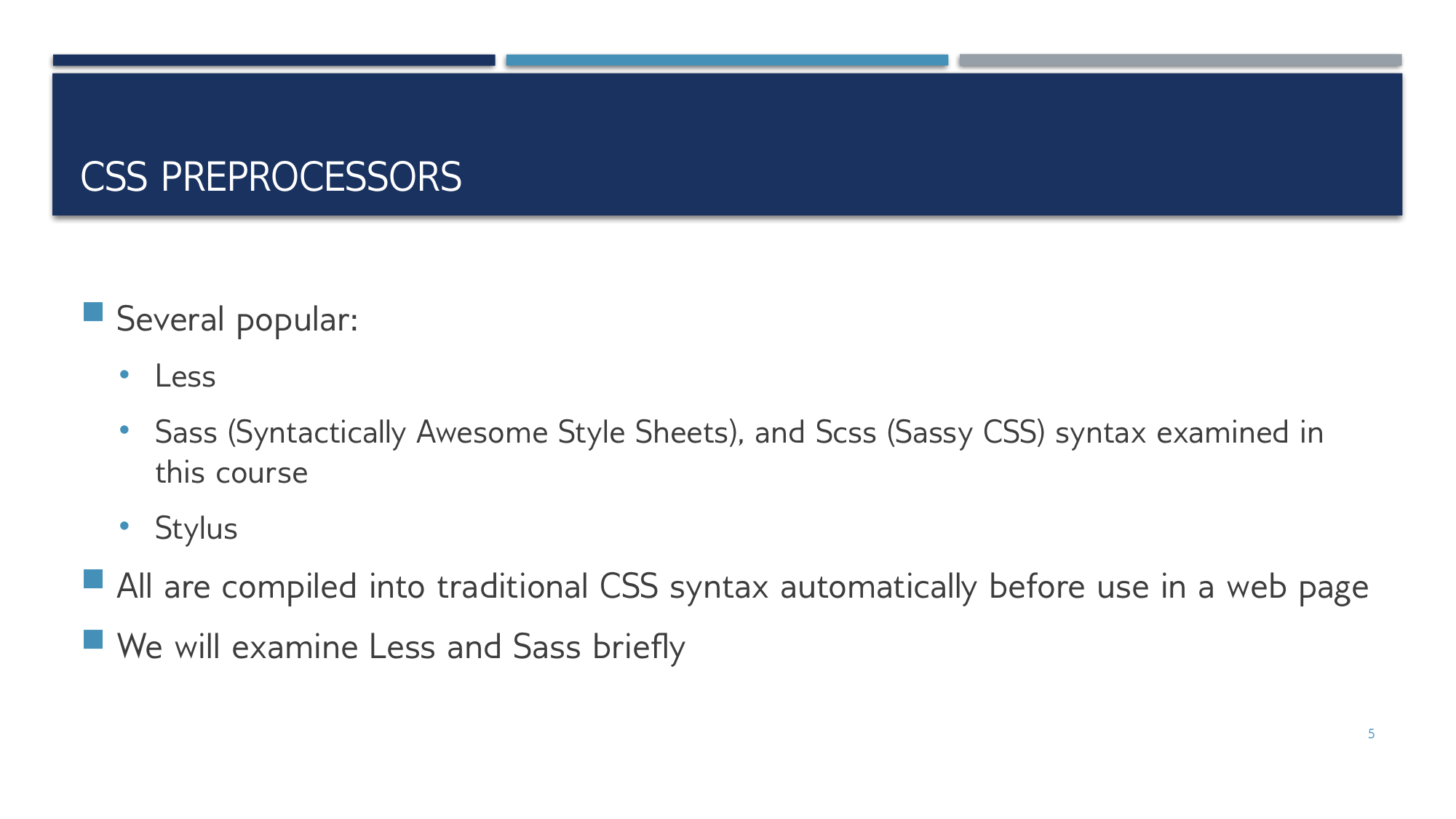

# CSS Preprocessors
Several popular:
Less
Sass (Syntactically Awesome Style Sheets), and Scss (Sassy CSS) syntax examined in this course
Stylus
All are compiled into traditional CSS syntax automatically before use in a web page
We will examine Less and Sass briefly
5